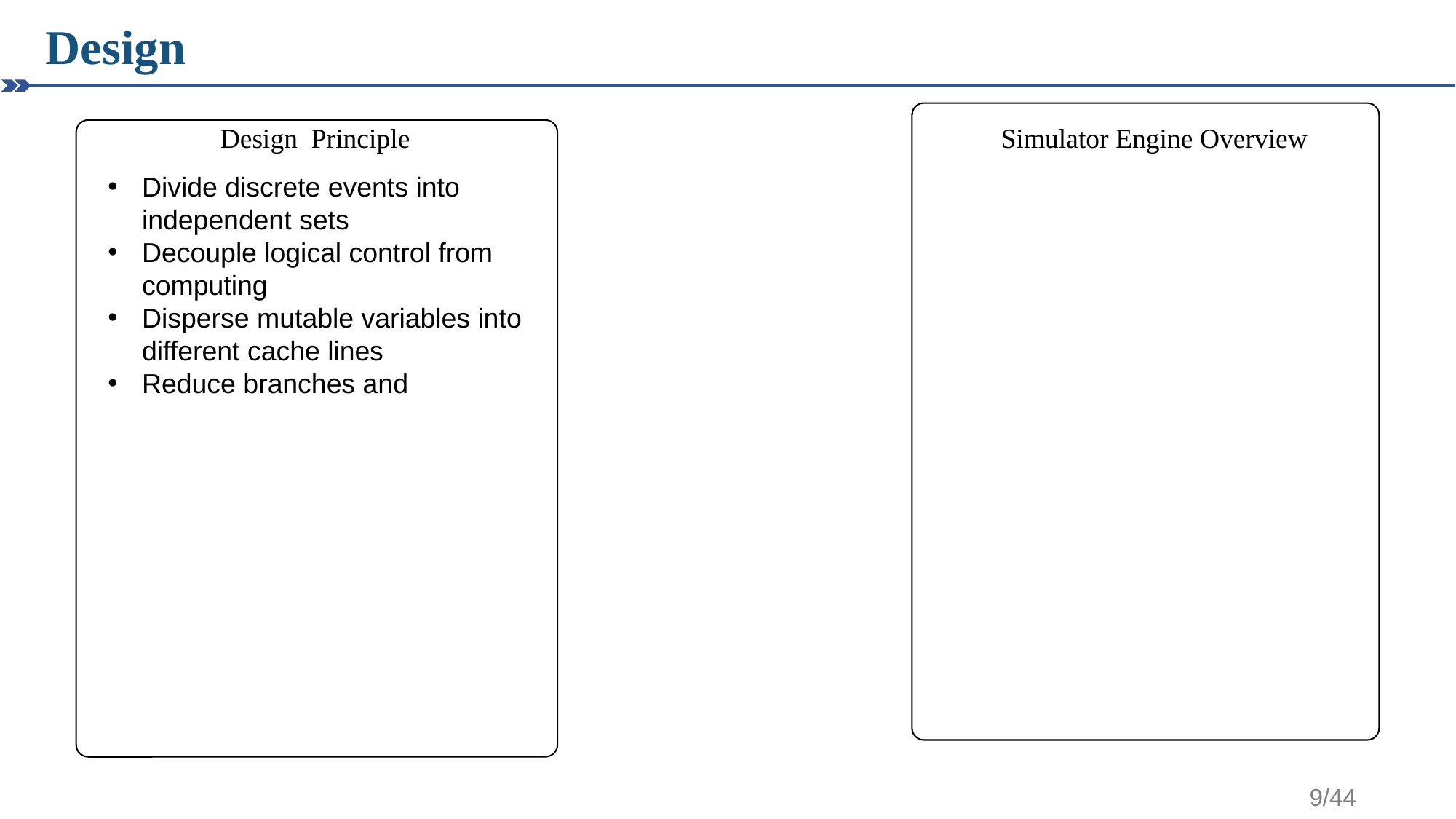

Design

Design  Principle
Simulator Engine Overview

Divide discrete events into independent sets
Decouple logical control from computing
Disperse mutable variables into different cache lines
Reduce branches and